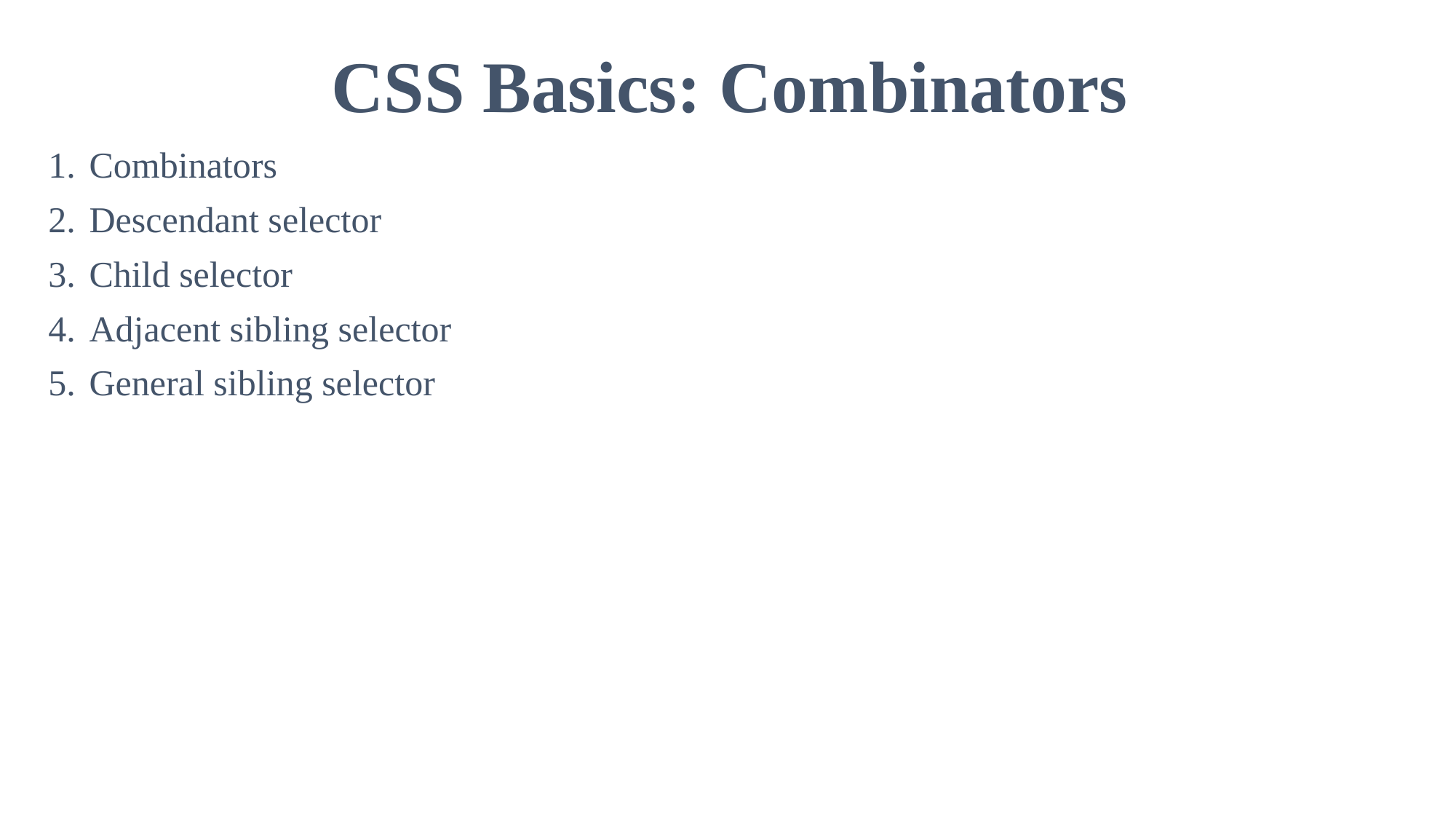

# CSS Basics: Combinators
Combinators
Descendant selector
Child selector
Adjacent sibling selector
General sibling selector